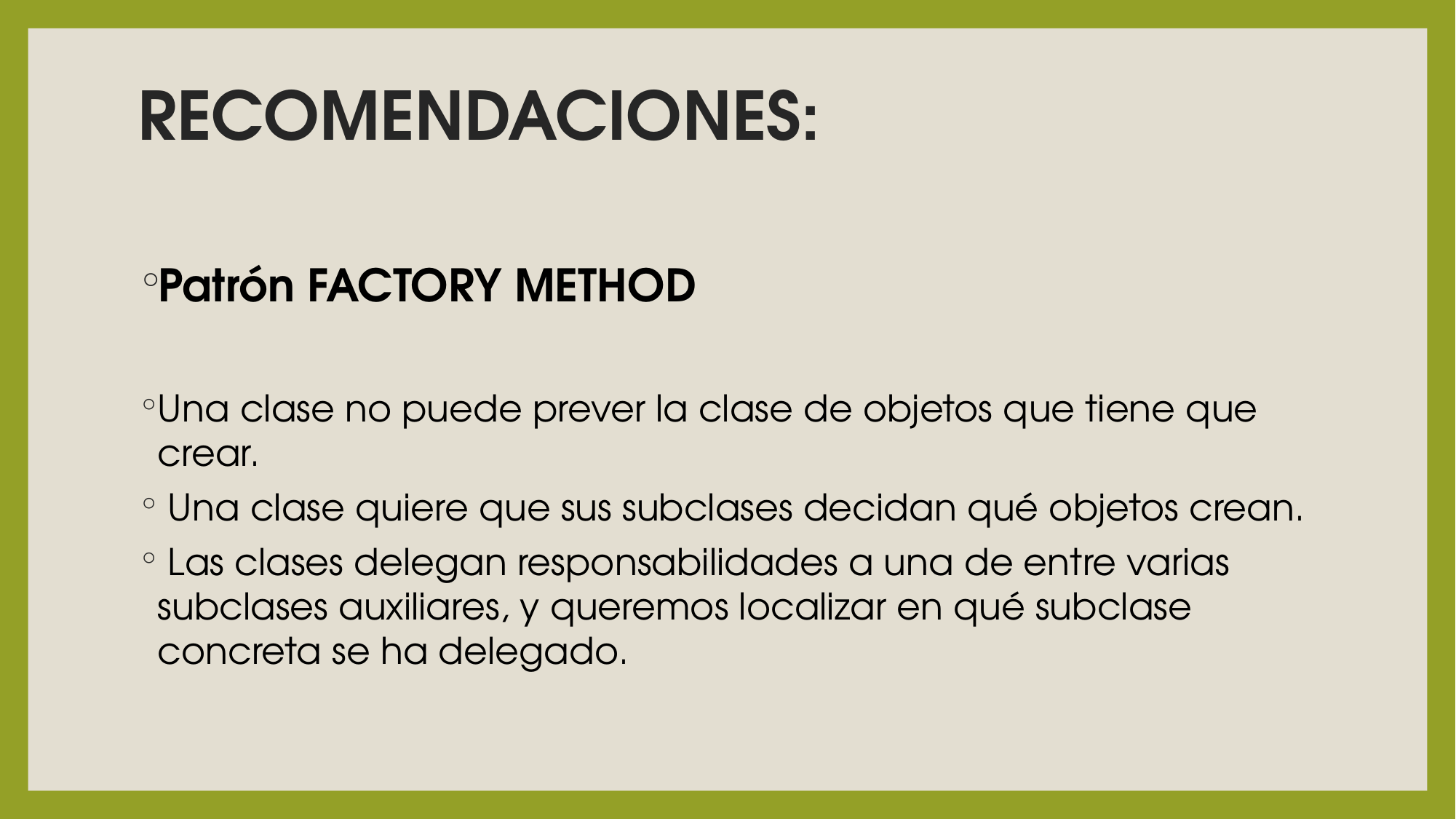

# RECOMENDACIONES:
Patrón FACTORY METHOD

Una clase no puede prever la clase de objetos que tiene que crear.
 Una clase quiere que sus subclases decidan qué objetos crean.
 Las clases delegan responsabilidades a una de entre varias subclases auxiliares, y queremos localizar en qué subclase concreta se ha delegado.